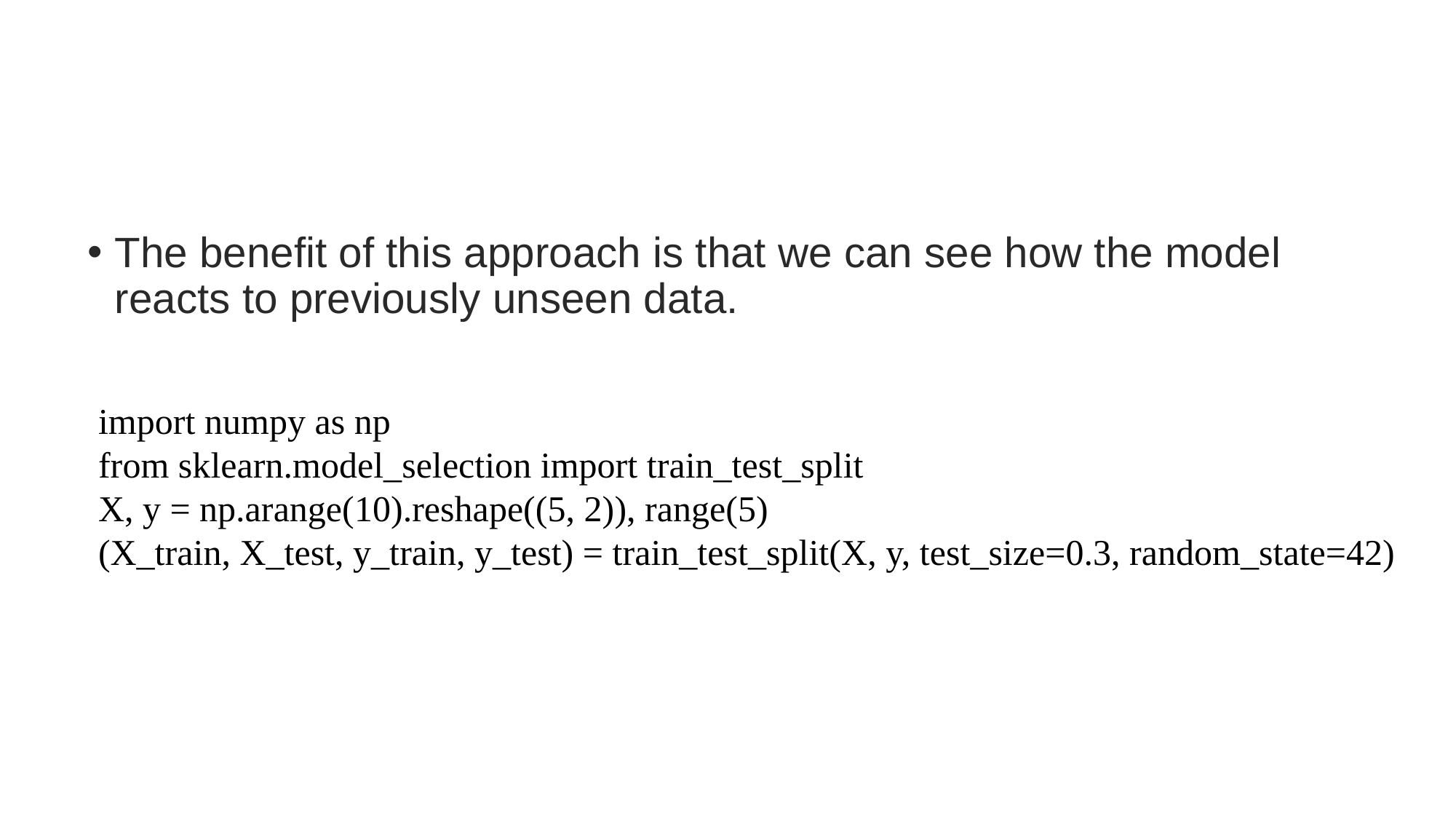

The benefit of this approach is that we can see how the model reacts to previously unseen data.

import numpy as np
from sklearn.model_selection import train_test_split
X, y = np.arange(10).reshape((5, 2)), range(5)
(X_train, X_test, y_train, y_test) = train_test_split(X, y, test_size=0.3, random_state=42)